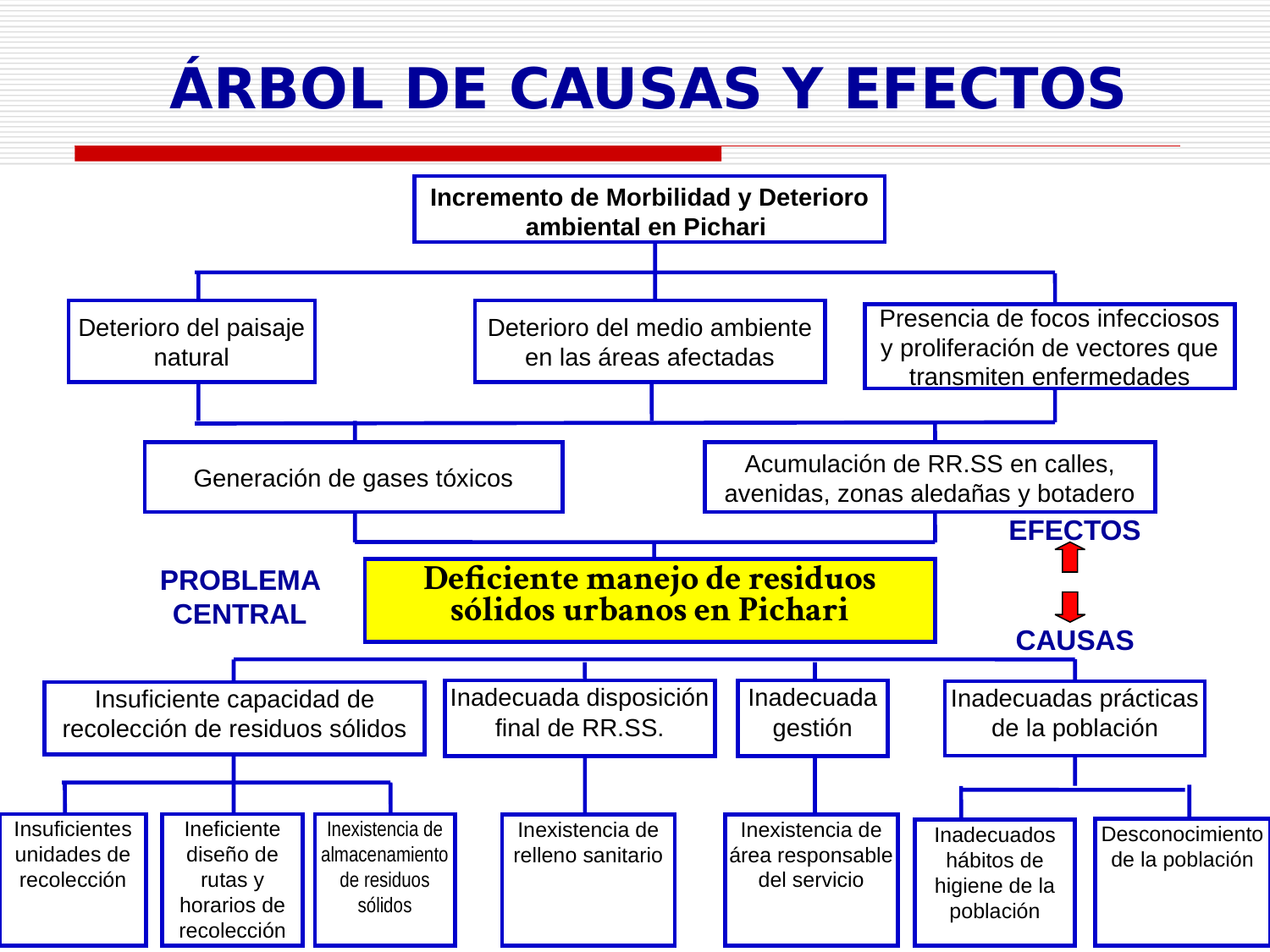

ÁRBOL DE CAUSAS Y EFECTOS

Incremento de Morbilidad y Deterioro ambiental en Pichari

Deterioro del paisaje natural
Deterioro del medio ambiente en las áreas afectadas
Presencia de focos infecciosos y proliferación de vectores que transmiten enfermedades

Generación de gases tóxicos
Acumulación de RR.SS en calles, avenidas, zonas aledañas y botadero

EFECTOS

Deficiente manejo de residuos sólidos urbanos en Pichari
PROBLEMA CENTRAL

CAUSAS

Inadecuada disposición final de RR.SS.
Inadecuada gestión
Inadecuadas prácticas de la población
Insuficiente capacidad de recolección de residuos sólidos

Insuficientes unidades de recolección
Ineficiente diseño de rutas y horarios de recolección
Inexistencia de almacenamiento de residuos sólidos
Inexistencia de relleno sanitario
Inexistencia de área responsable del servicio
Desconocimiento de la población
Inadecuados hábitos de higiene de la población
31